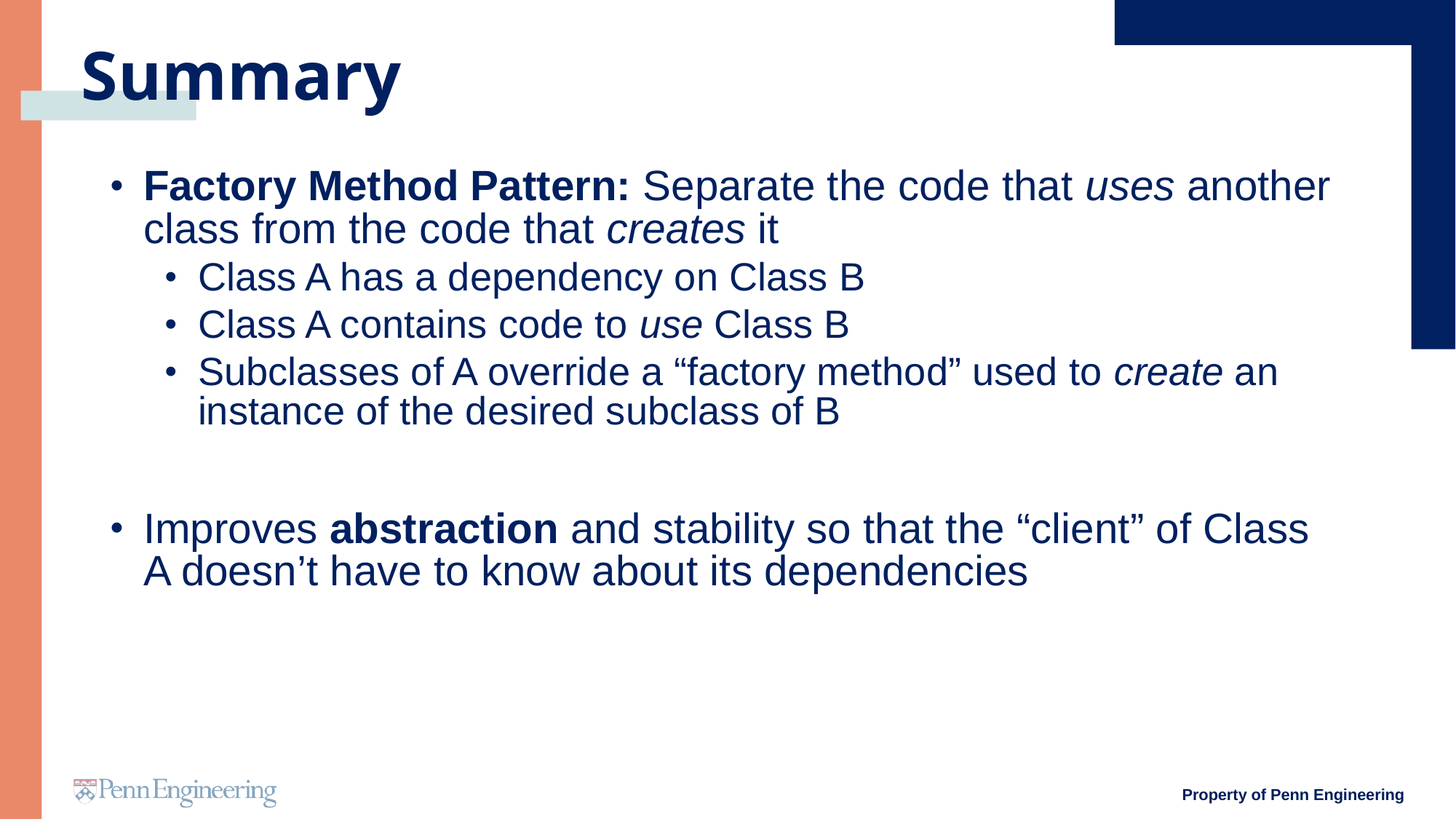

# Summary
Factory Method Pattern: Separate the code that uses another class from the code that creates it
Class A has a dependency on Class B
Class A contains code to use Class B
Subclasses of A override a “factory method” used to create an instance of the desired subclass of B

Improves abstraction and stability so that the “client” of Class A doesn’t have to know about its dependencies